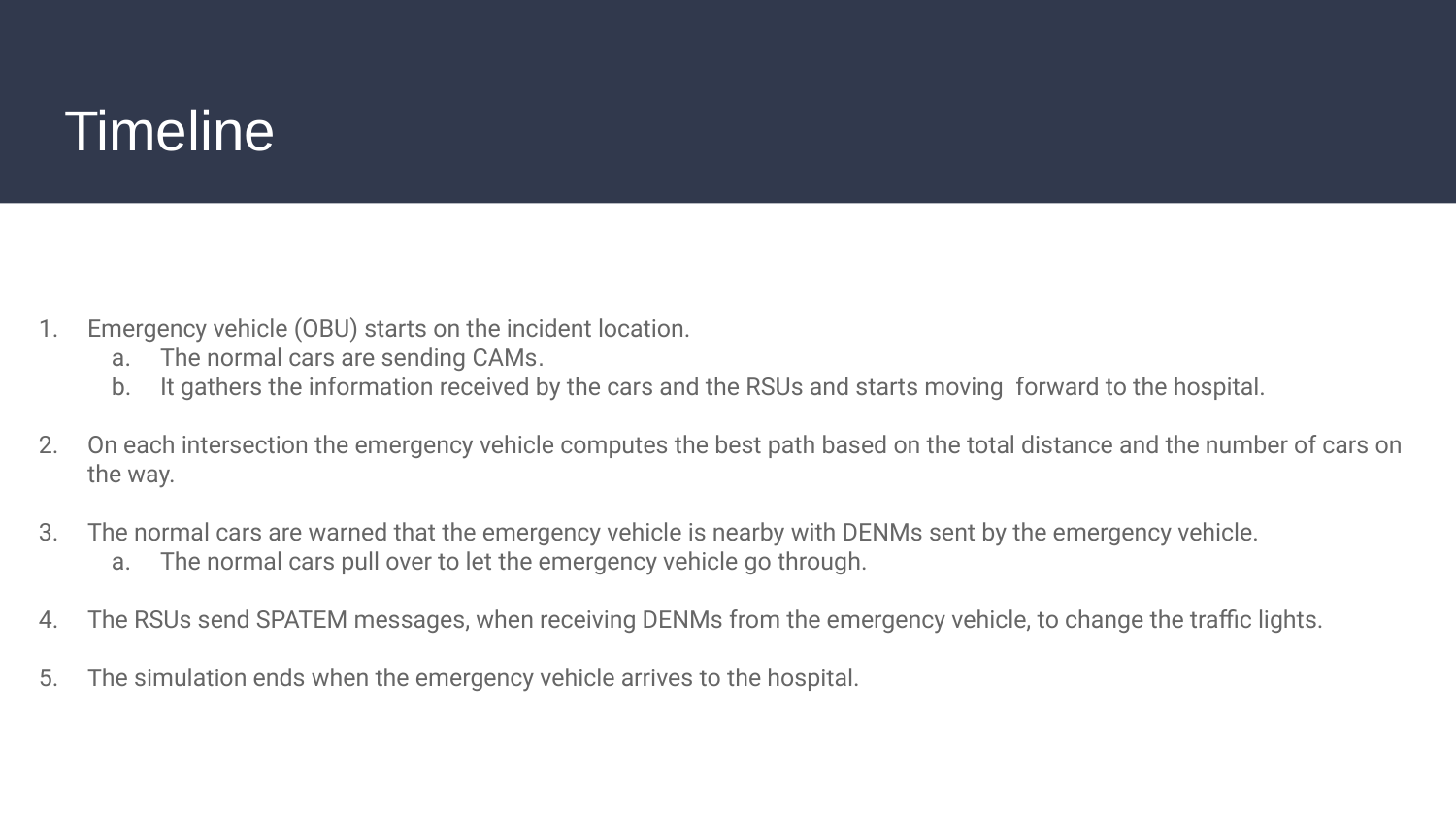

# Timeline
Emergency vehicle (OBU) starts on the incident location.
The normal cars are sending CAMs.
It gathers the information received by the cars and the RSUs and starts moving  forward to the hospital.

On each intersection the emergency vehicle computes the best path based on the total distance and the number of cars on the way.

The normal cars are warned that the emergency vehicle is nearby with DENMs sent by the emergency vehicle.
The normal cars pull over to let the emergency vehicle go through.

The RSUs send SPATEM messages, when receiving DENMs from the emergency vehicle, to change the traffic lights.

The simulation ends when the emergency vehicle arrives to the hospital.